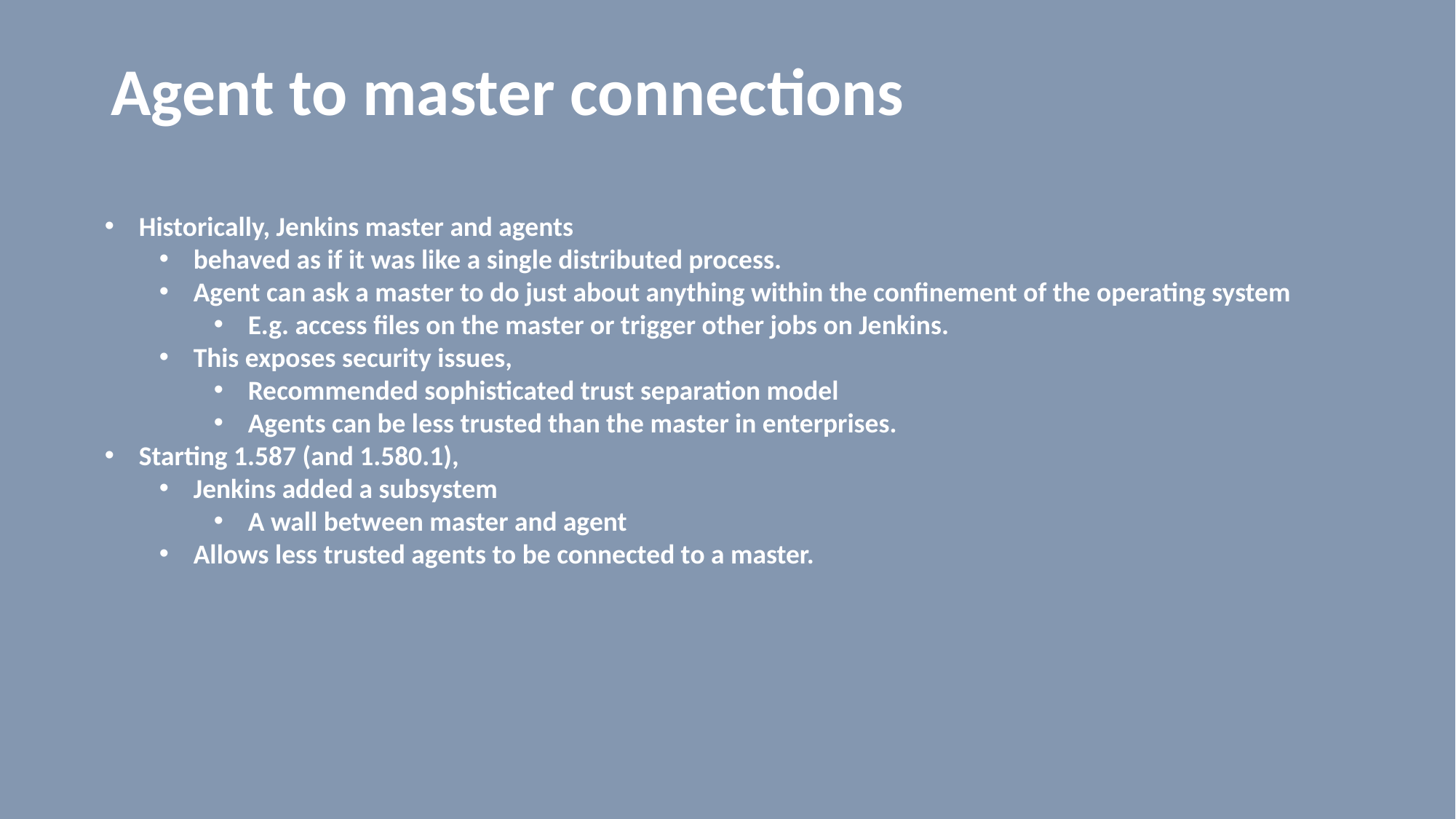

# Agent to master connections
Historically, Jenkins master and agents
behaved as if it was like a single distributed process.
Agent can ask a master to do just about anything within the confinement of the operating system
E.g. access files on the master or trigger other jobs on Jenkins.
This exposes security issues,
Recommended sophisticated trust separation model
Agents can be less trusted than the master in enterprises.
Starting 1.587 (and 1.580.1),
Jenkins added a subsystem
A wall between master and agent
Allows less trusted agents to be connected to a master.